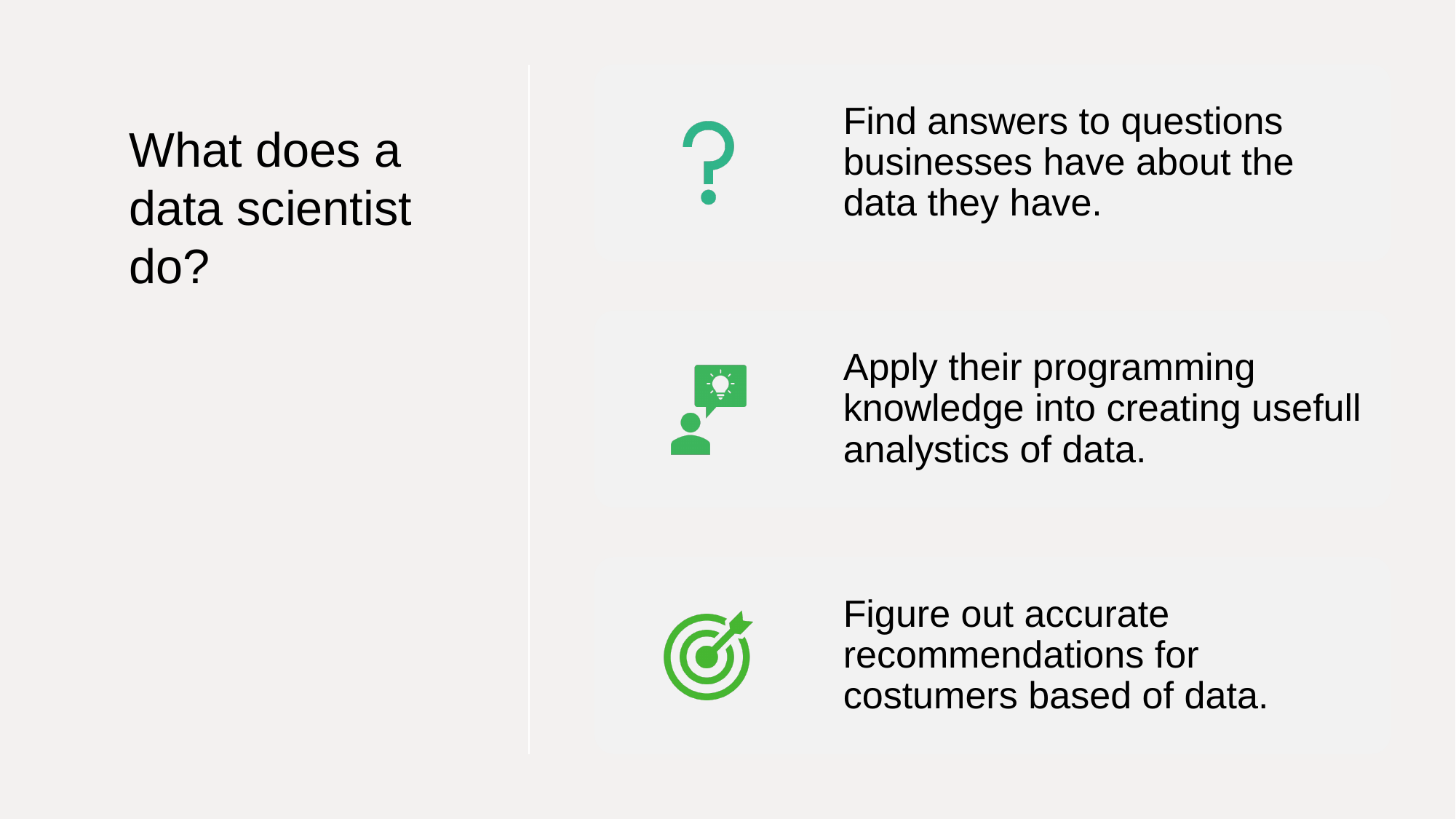

Find answers to questions businesses have about the data they have.
Apply their programming knowledge into creating usefull analystics of data.
Figure out accurate recommendations for costumers based of data.
# What does a data scientist do?